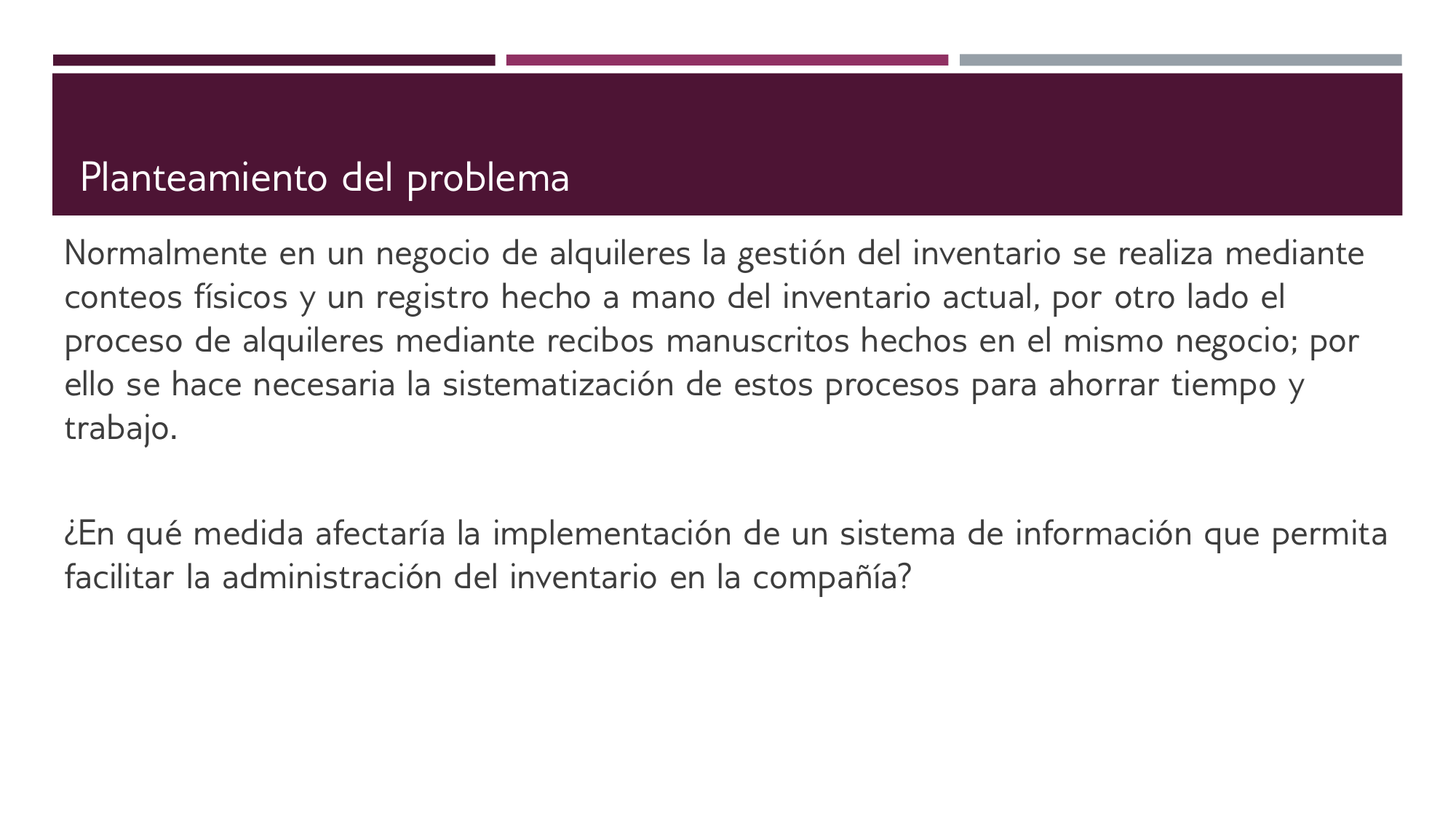

# Planteamiento del problema
Normalmente en un negocio de alquileres la gestión del inventario se realiza mediante conteos físicos y un registro hecho a mano del inventario actual, por otro lado el proceso de alquileres mediante recibos manuscritos hechos en el mismo negocio; por ello se hace necesaria la sistematización de estos procesos para ahorrar tiempo y trabajo.

¿En qué medida afectaría la implementación de un sistema de información que permita facilitar la administración del inventario en la compañía?